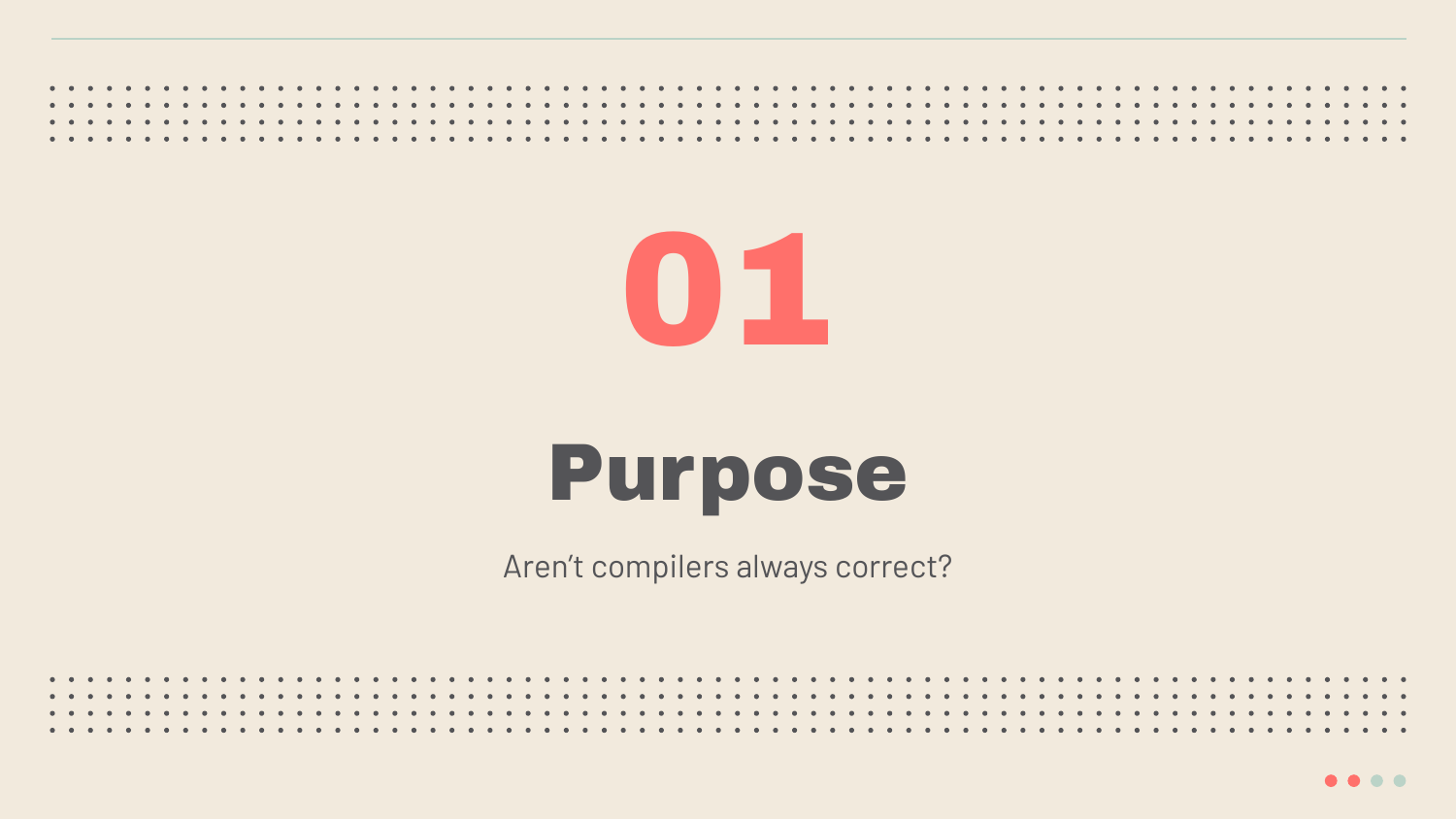

01
# Purpose
Aren’t compilers always correct?